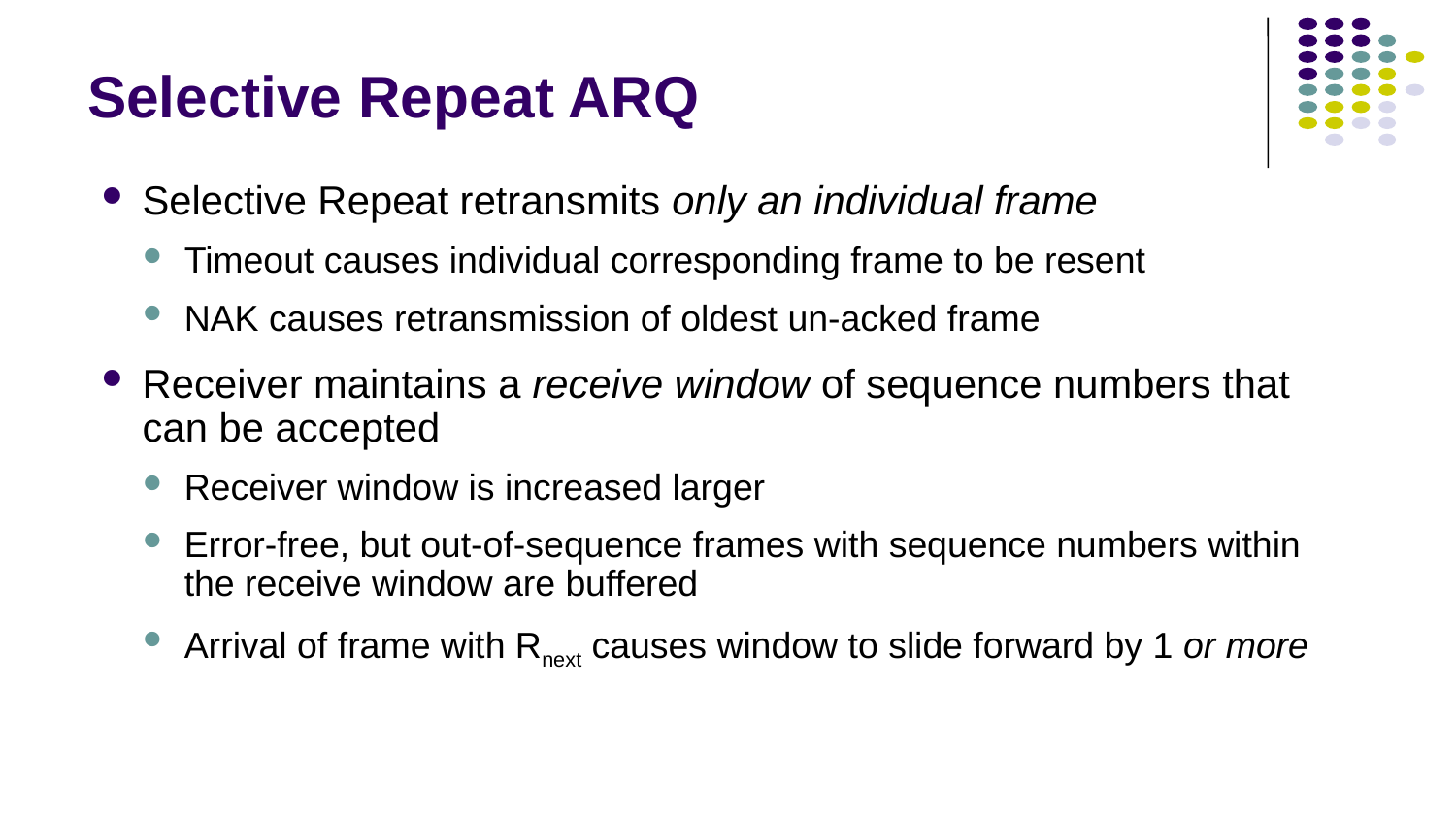

# Selective Repeat ARQ
Selective Repeat retransmits only an individual frame
Timeout causes individual corresponding frame to be resent
NAK causes retransmission of oldest un-acked frame
Receiver maintains a receive window of sequence numbers that can be accepted
Receiver window is increased larger
Error-free, but out-of-sequence frames with sequence numbers within the receive window are buffered
Arrival of frame with Rnext causes window to slide forward by 1 or more